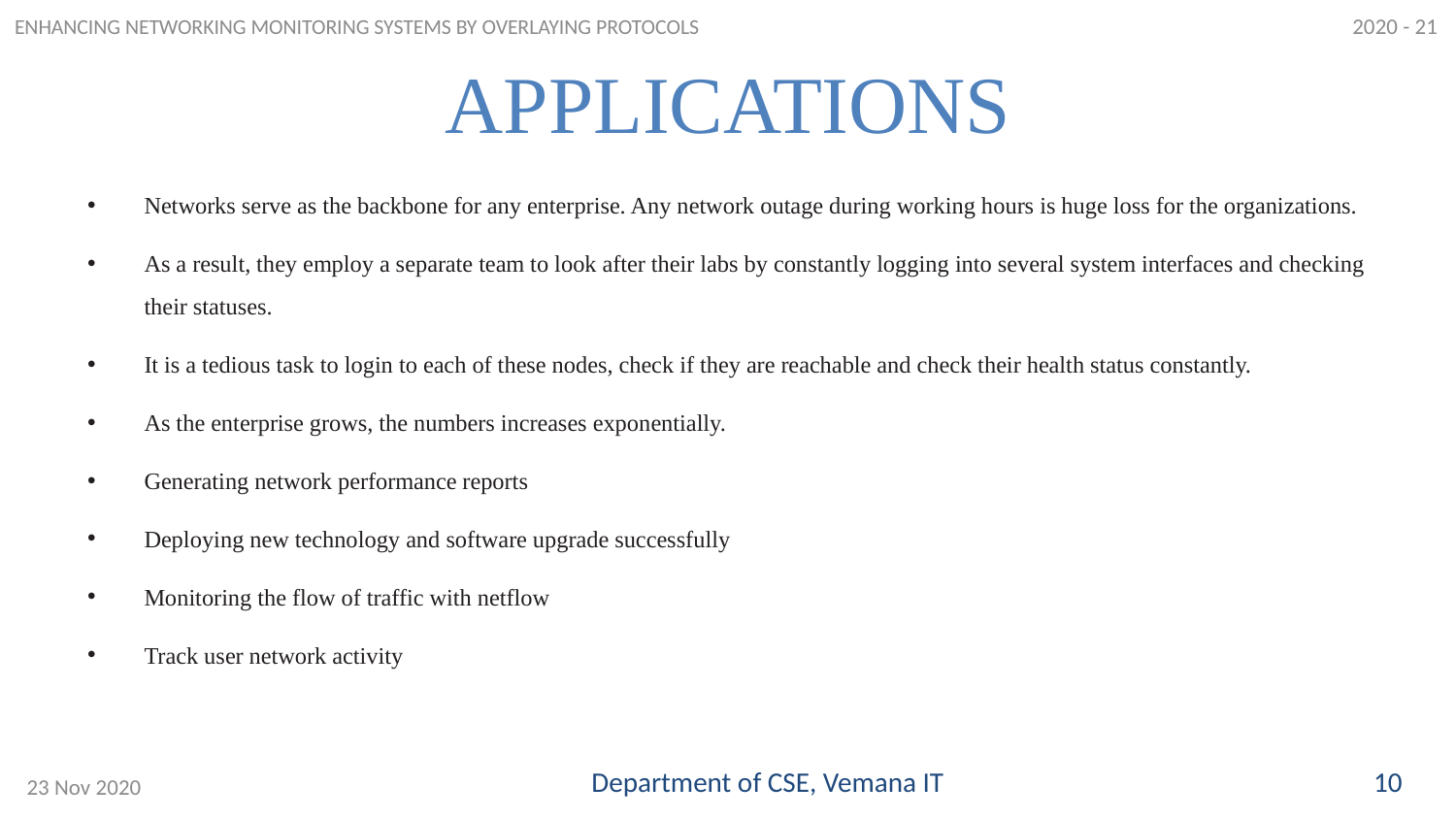

2020 - 21
ENHANCING NETWORKING MONITORING SYSTEMS BY OVERLAYING PROTOCOLS
# APPLICATIONS
Networks serve as the backbone for any enterprise. Any network outage during working hours is huge loss for the organizations.
As a result, they employ a separate team to look after their labs by constantly logging into several system interfaces and checking their statuses.
It is a tedious task to login to each of these nodes, check if they are reachable and check their health status constantly.
As the enterprise grows, the numbers increases exponentially.
Generating network performance reports
Deploying new technology and software upgrade successfully
Monitoring the flow of traffic with netflow
Track user network activity
Department of CSE, Vemana IT
10
23 Nov 2020